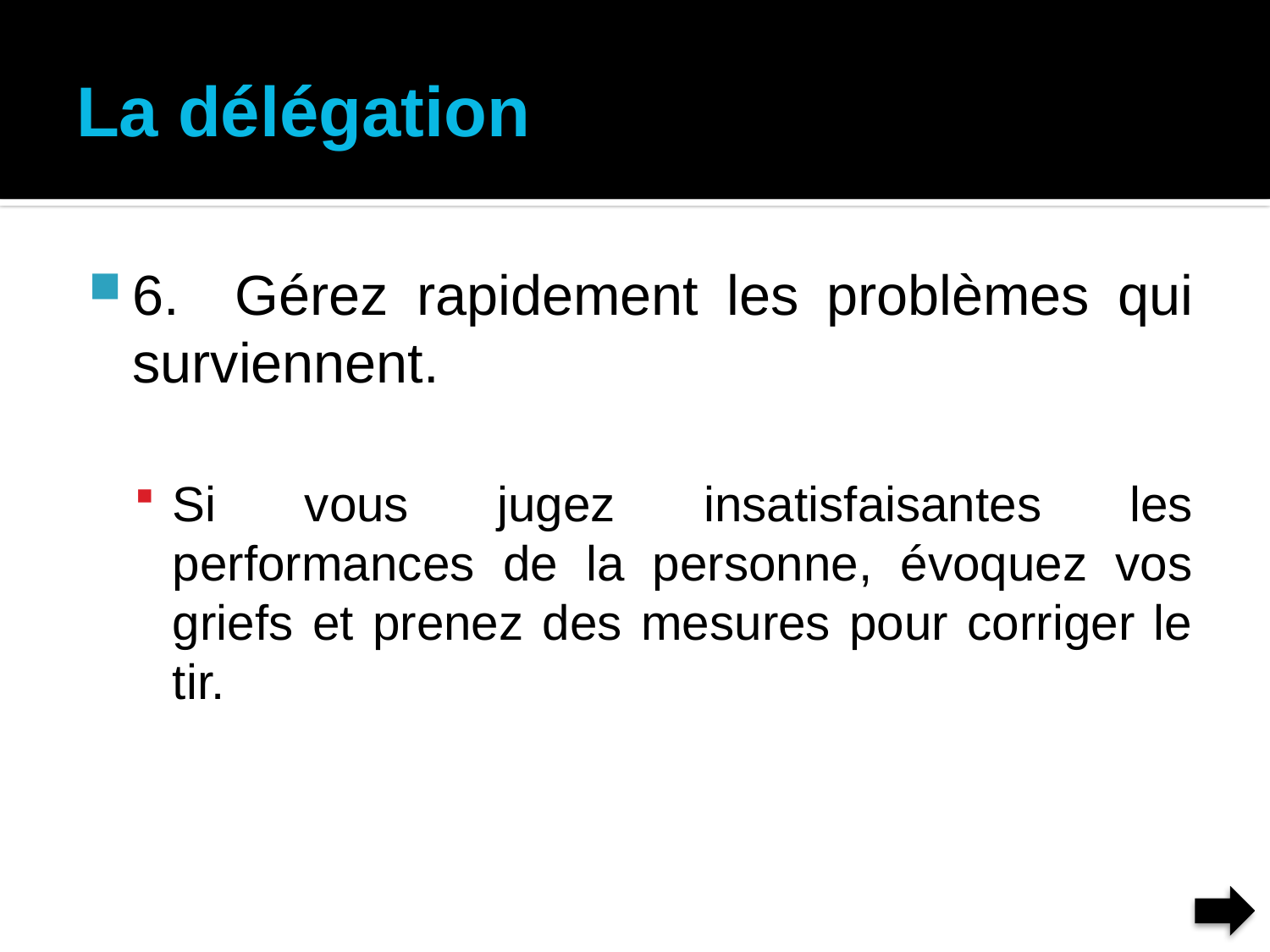

# La délégation
6.  Gérez rapidement les problèmes qui surviennent.

Si vous jugez insatisfaisantes les performances de la personne, évoquez vos griefs et prenez des mesures pour corriger le tir.